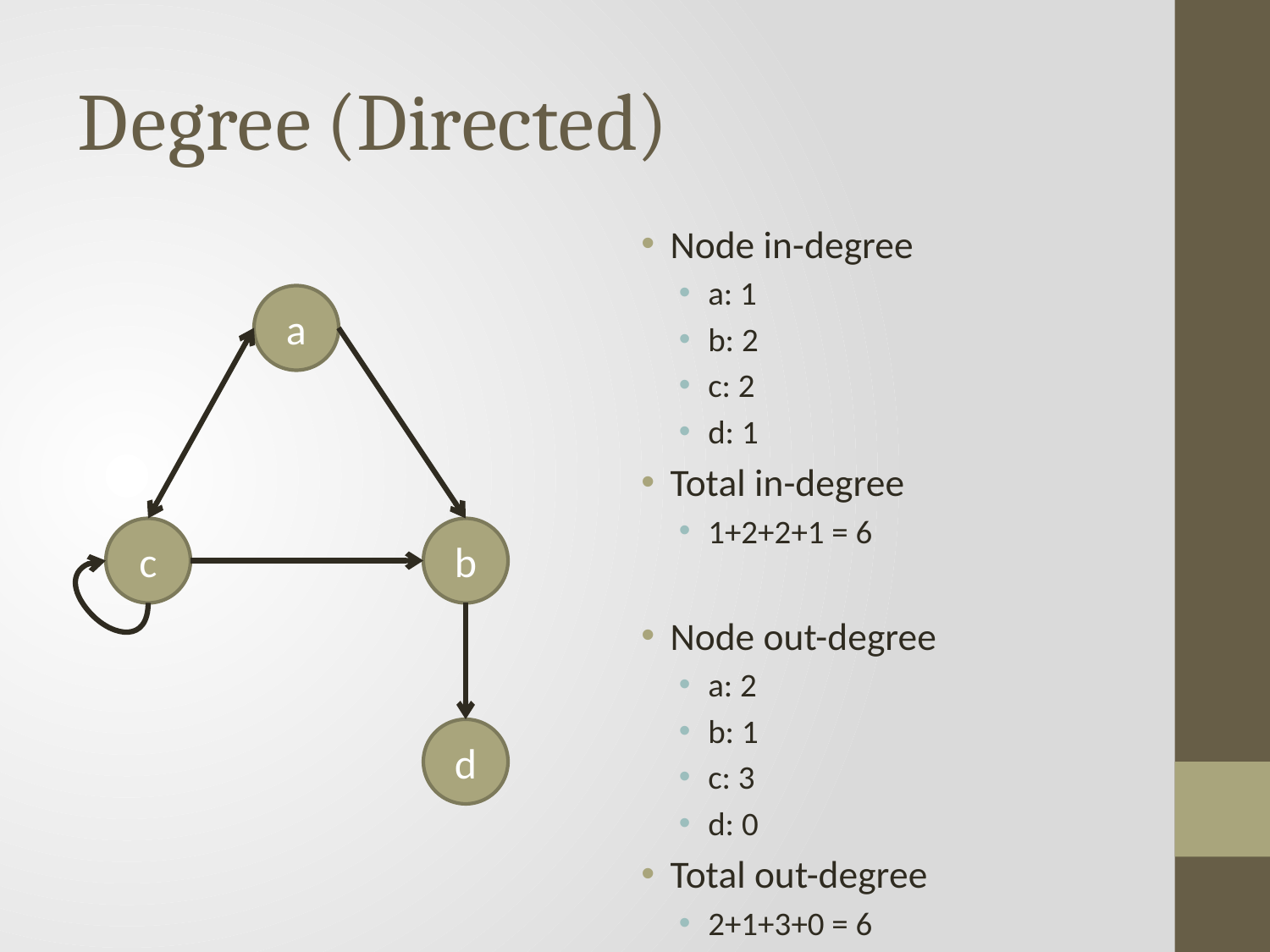

# Degree (Directed)
Node in-degree
a: 1
b: 2
c: 2
d: 1
Total in-degree
1+2+2+1 = 6

Node out-degree
a: 2
b: 1
c: 3
d: 0
Total out-degree
2+1+3+0 = 6

a
c
b
d